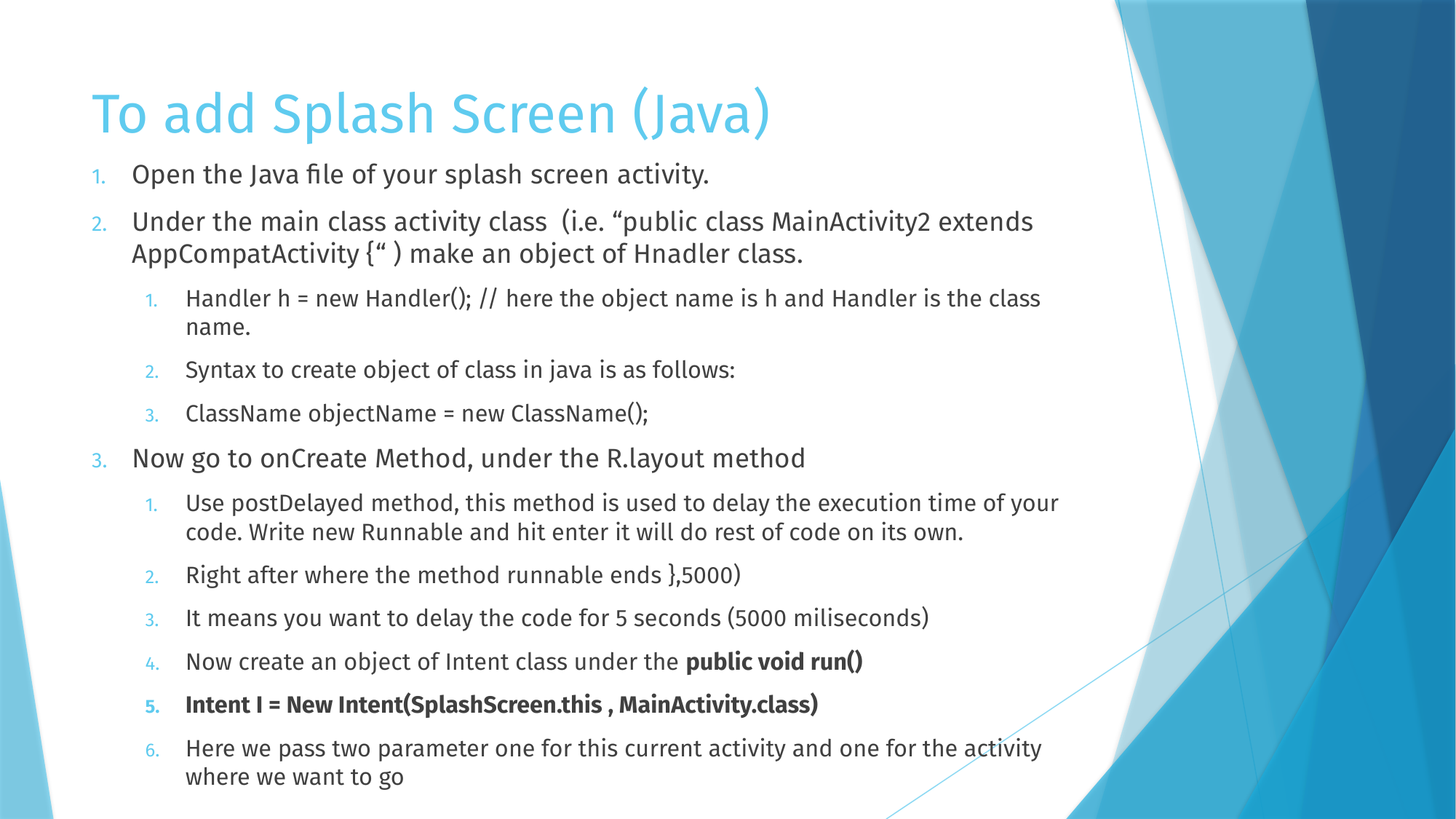

# To add Splash Screen (Java)
Open the Java file of your splash screen activity.
Under the main class activity class  (i.e. “public class MainActivity2 extends AppCompatActivity {“ ) make an object of Hnadler class.
Handler h = new Handler(); // here the object name is h and Handler is the class name.
Syntax to create object of class in java is as follows:
ClassName objectName = new ClassName();
Now go to onCreate Method, under the R.layout method
Use postDelayed method, this method is used to delay the execution time of your code. Write new Runnable and hit enter it will do rest of code on its own.
Right after where the method runnable ends },5000)
It means you want to delay the code for 5 seconds (5000 miliseconds)
Now create an object of Intent class under the public void run()
Intent I = New Intent(SplashScreen.this , MainActivity.class)
Here we pass two parameter one for this current activity and one for the activity where we want to go